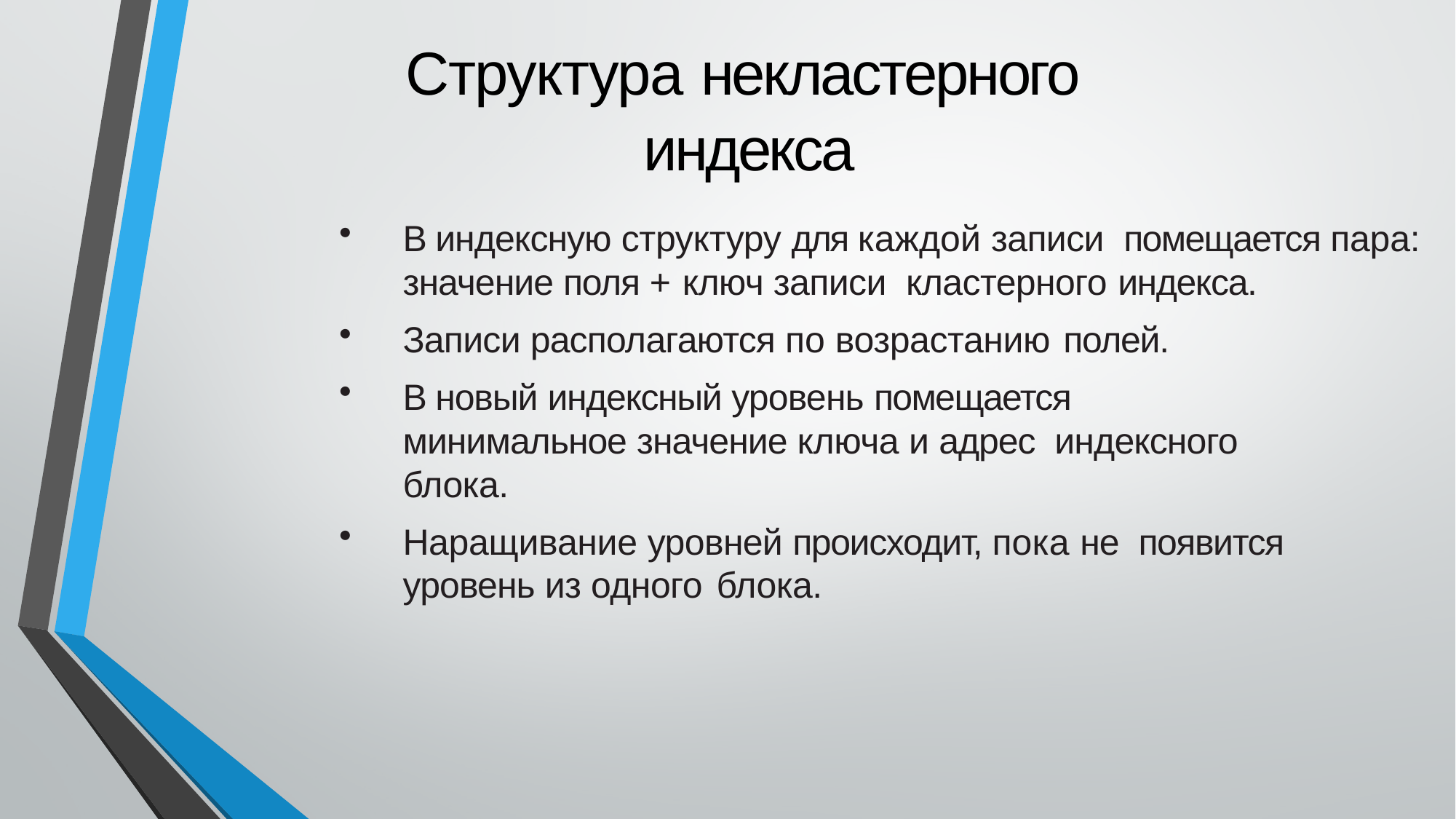

# Структура некластерного  индекса
В индексную структуру для каждой записи  помещается пара: значение поля + ключ записи  кластерного индекса.
Записи располагаются по возрастанию полей.
В новый индексный уровень помещается  минимальное значение ключа и адрес  индексного блока.
Наращивание уровней происходит, пока не  появится уровень из одного блока.